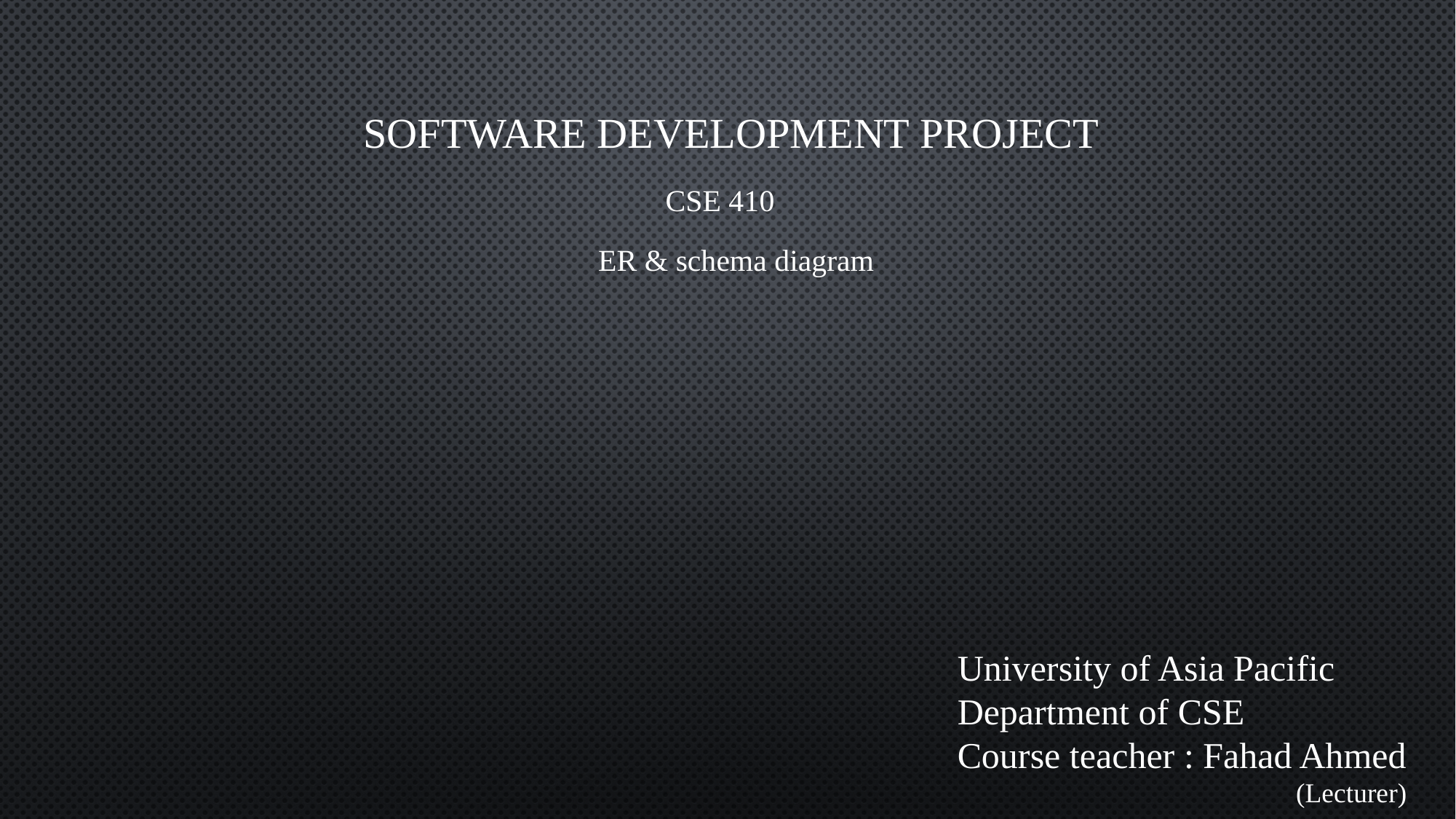

Software development Project
CSE 410
ER & schema diagram
University of Asia Pacific
Department of CSE
Course teacher : Fahad Ahmed
(Lecturer)